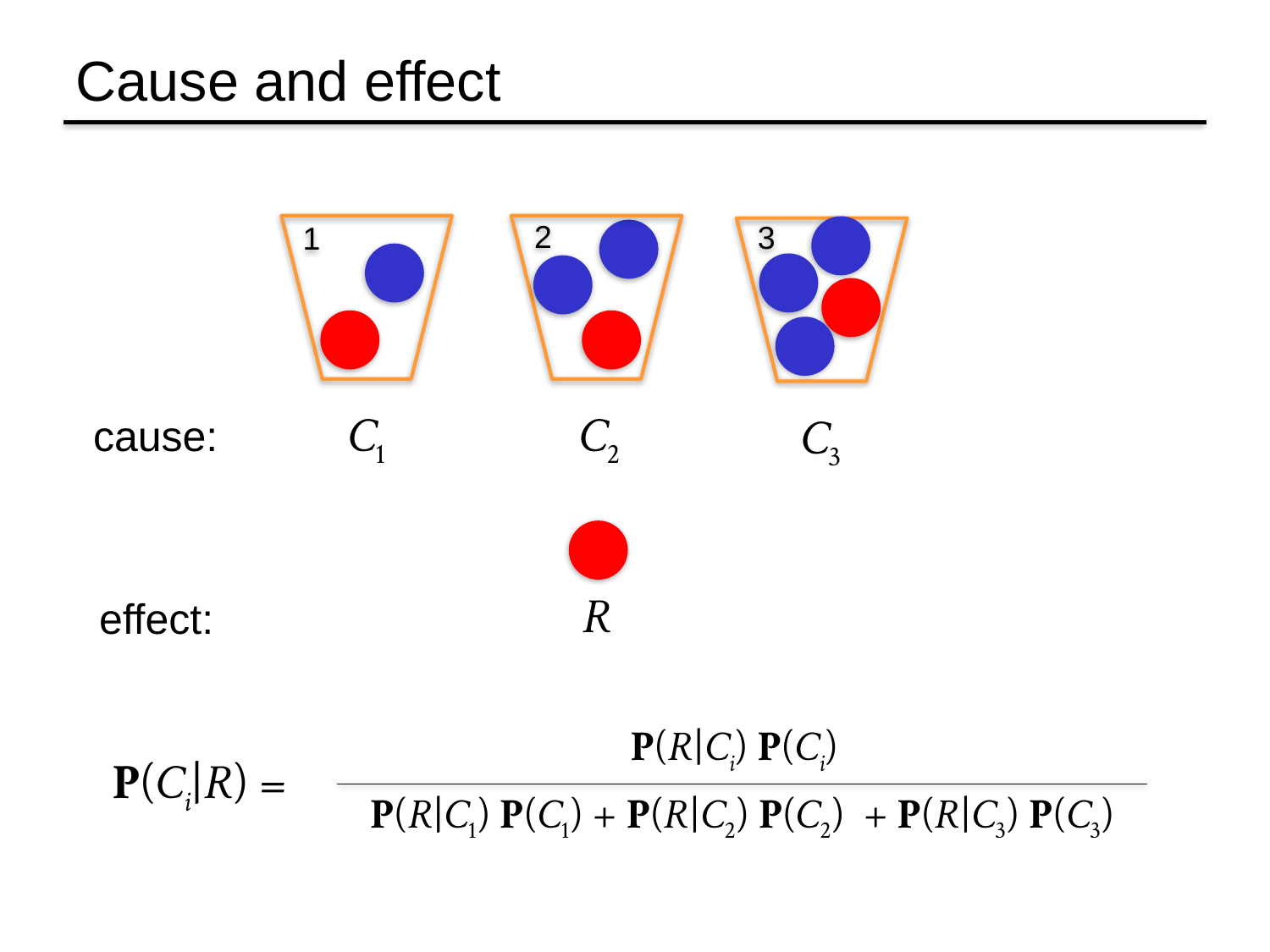

# Cause and effect

2
3
1

C1
C2
C3
cause:

R
effect:
P(R|Ci) P(Ci)
P(Ci|R) =
P(R|C1) P(C1) + P(R|C2) P(C2)  + P(R|C3) P(C3)